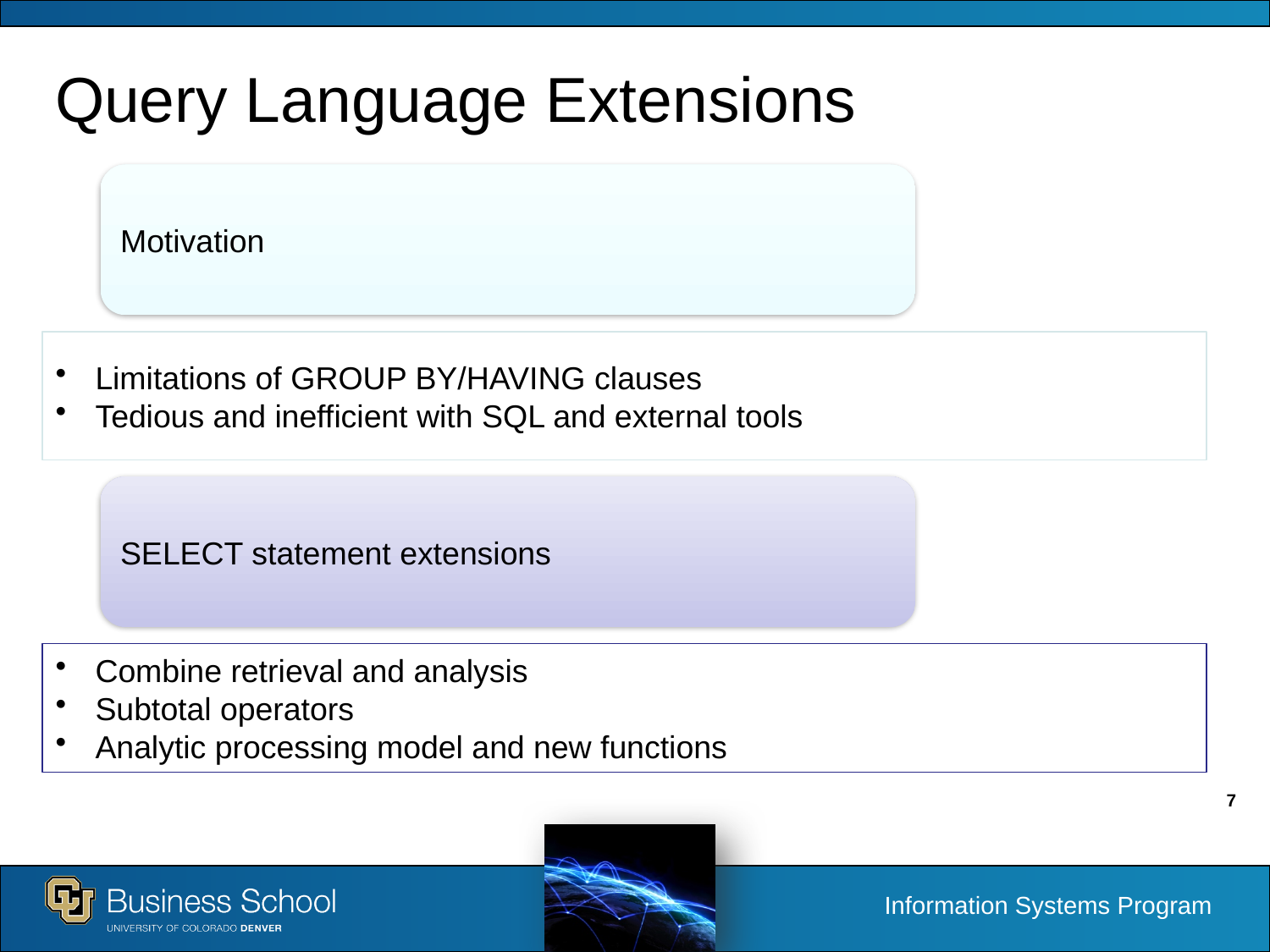

# Query Language Extensions
Motivation
Limitations of GROUP BY/HAVING clauses
Tedious and inefficient with SQL and external tools
SELECT statement extensions
Combine retrieval and analysis
Subtotal operators
Analytic processing model and new functions